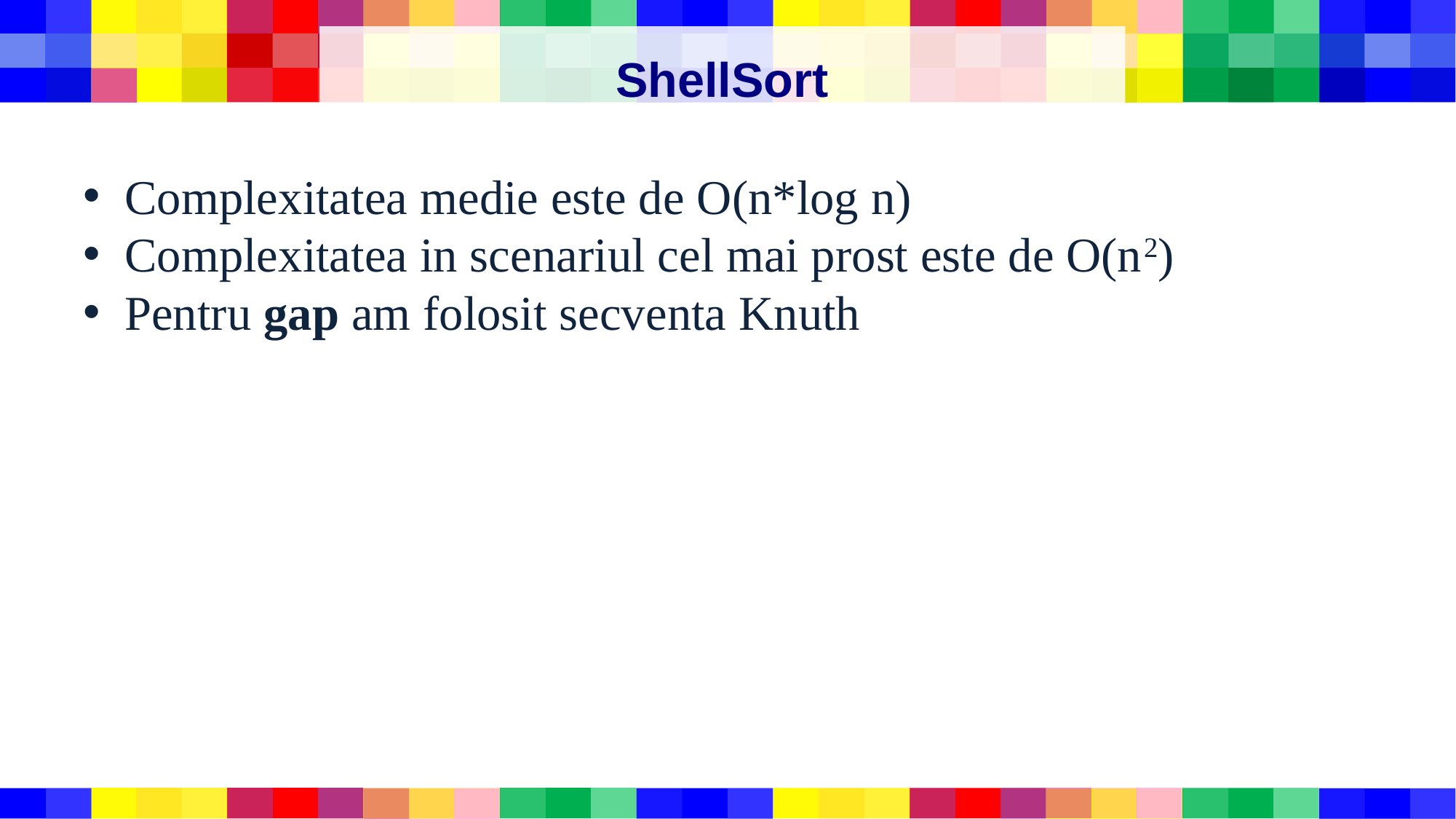

# ShellSort
Complexitatea medie este de O(n*log n)
Complexitatea in scenariul cel mai prost este de O(n2)
Pentru gap am folosit secventa Knuth